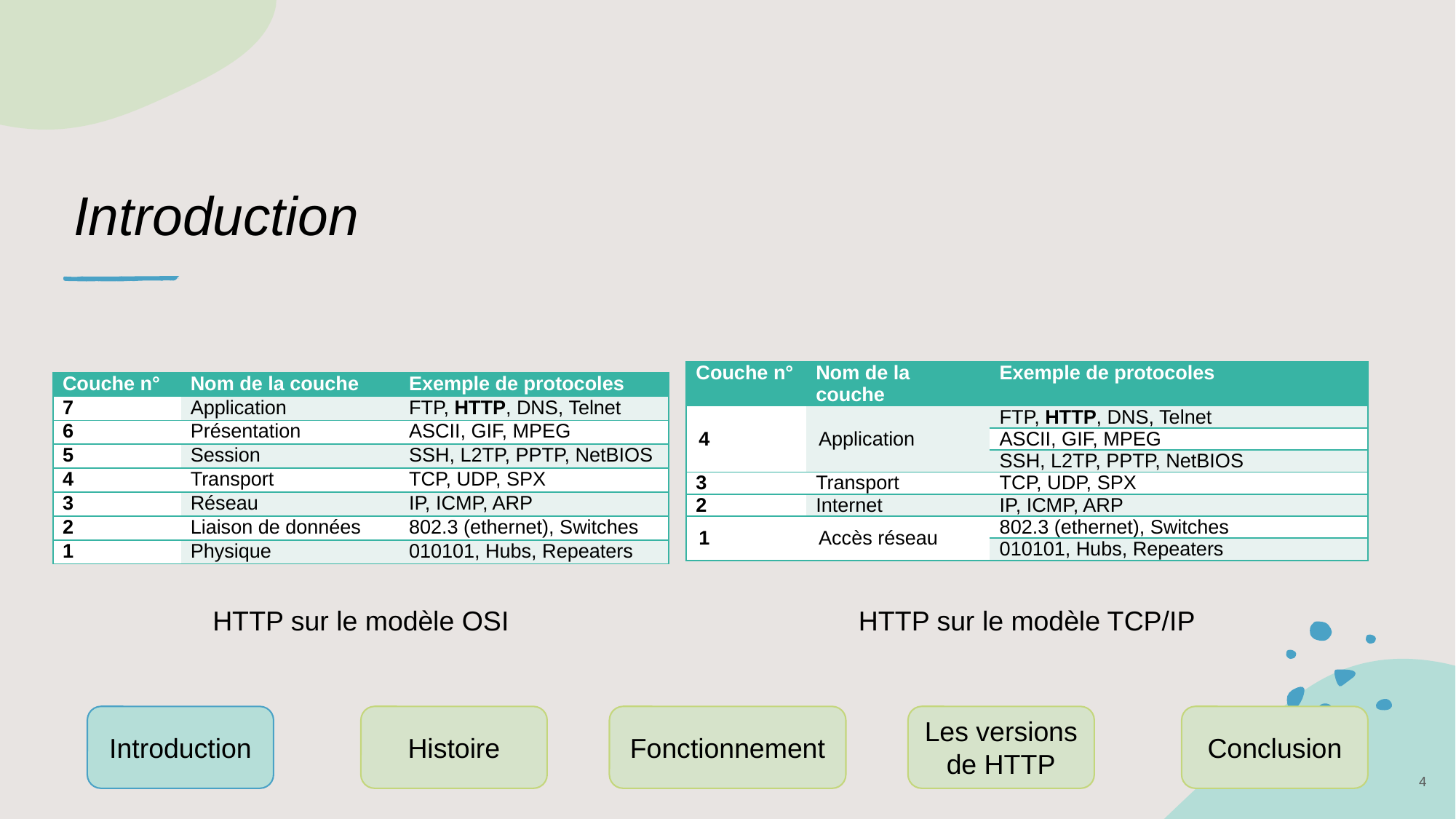

# Introduction
| Couche n° | Nom de la couche | Exemple de protocoles |
| --- | --- | --- |
| 4 | Application | FTP, HTTP, DNS, Telnet |
|  |  | ASCII, GIF, MPEG |
|  |  | SSH, L2TP, PPTP, NetBIOS |
| 3 | Transport | TCP, UDP, SPX |
| 2 | Internet | IP, ICMP, ARP |
| 1 | Accès réseau | 802.3 (ethernet), Switches |
|  |  | 010101, Hubs, Repeaters |
| Couche n° | Nom de la couche | Exemple de protocoles |
| --- | --- | --- |
| 7 | Application | FTP, HTTP, DNS, Telnet |
| 6 | Présentation | ASCII, GIF, MPEG |
| 5 | Session | SSH, L2TP, PPTP, NetBIOS |
| 4 | Transport | TCP, UDP, SPX |
| 3 | Réseau | IP, ICMP, ARP |
| 2 | Liaison de données | 802.3 (ethernet), Switches |
| 1 | Physique | 010101, Hubs, Repeaters |
HTTP sur le modèle OSI
HTTP sur le modèle TCP/IP
Introduction
Histoire
Fonctionnement
Les versions de HTTP
Conclusion
4